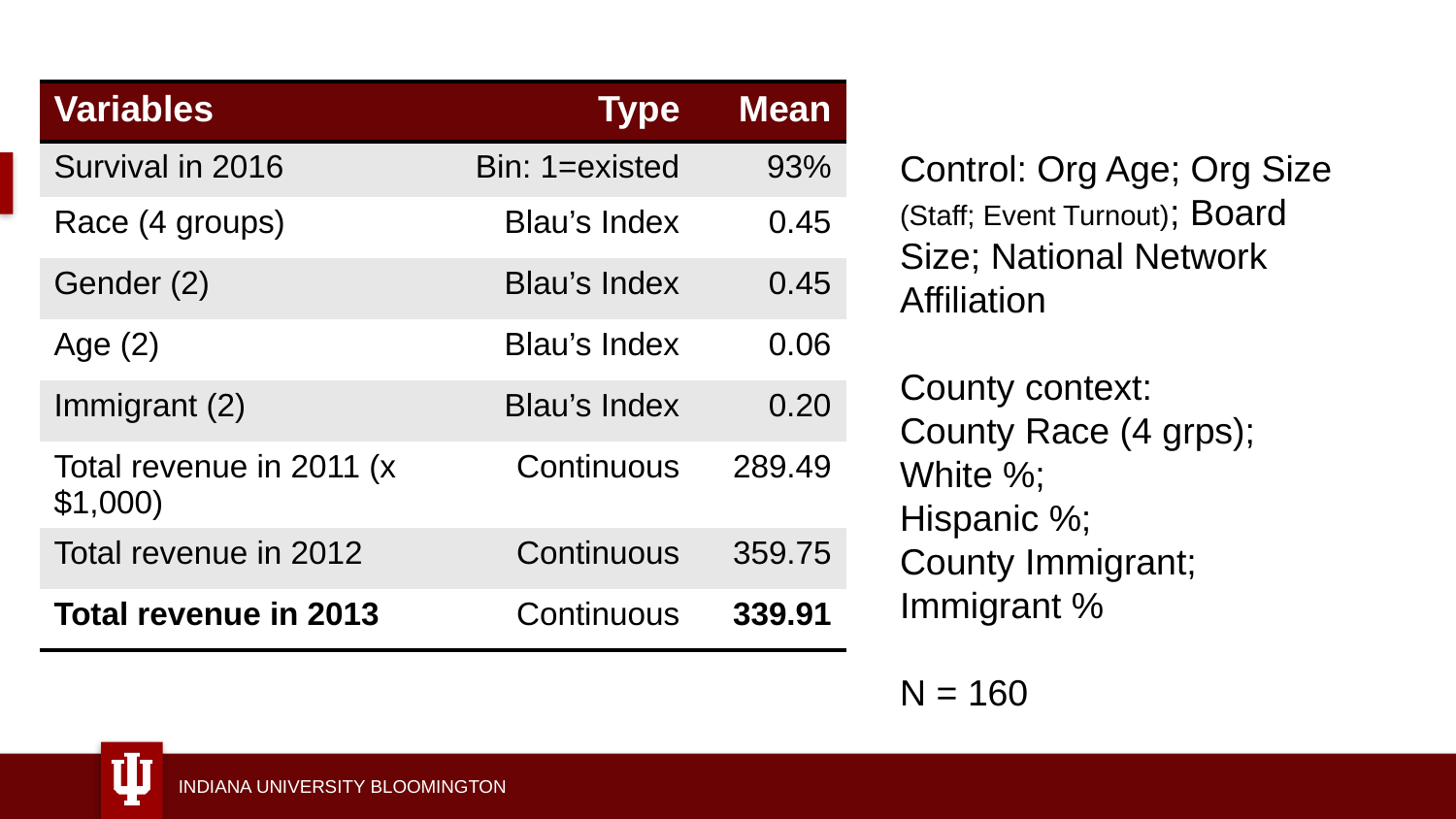

| Variables | Type | Mean |
| --- | --- | --- |
| Survival in 2016 | Bin: 1=existed | 93% |
| Race (4 groups) | Blau’s Index | 0.45 |
| Gender (2) | Blau’s Index | 0.45 |
| Age (2) | Blau’s Index | 0.06 |
| Immigrant (2) | Blau’s Index | 0.20 |
| Total revenue in 2011 (x $1,000) | Continuous | 289.49 |
| Total revenue in 2012 | Continuous | 359.75 |
| Total revenue in 2013 | Continuous | 339.91 |
# Data
Control: Org Age; Org Size (Staff; Event Turnout); Board Size; National Network Affiliation

County context:
County Race (4 grps);
White %;
Hispanic %;
County Immigrant;
Immigrant %

N = 160